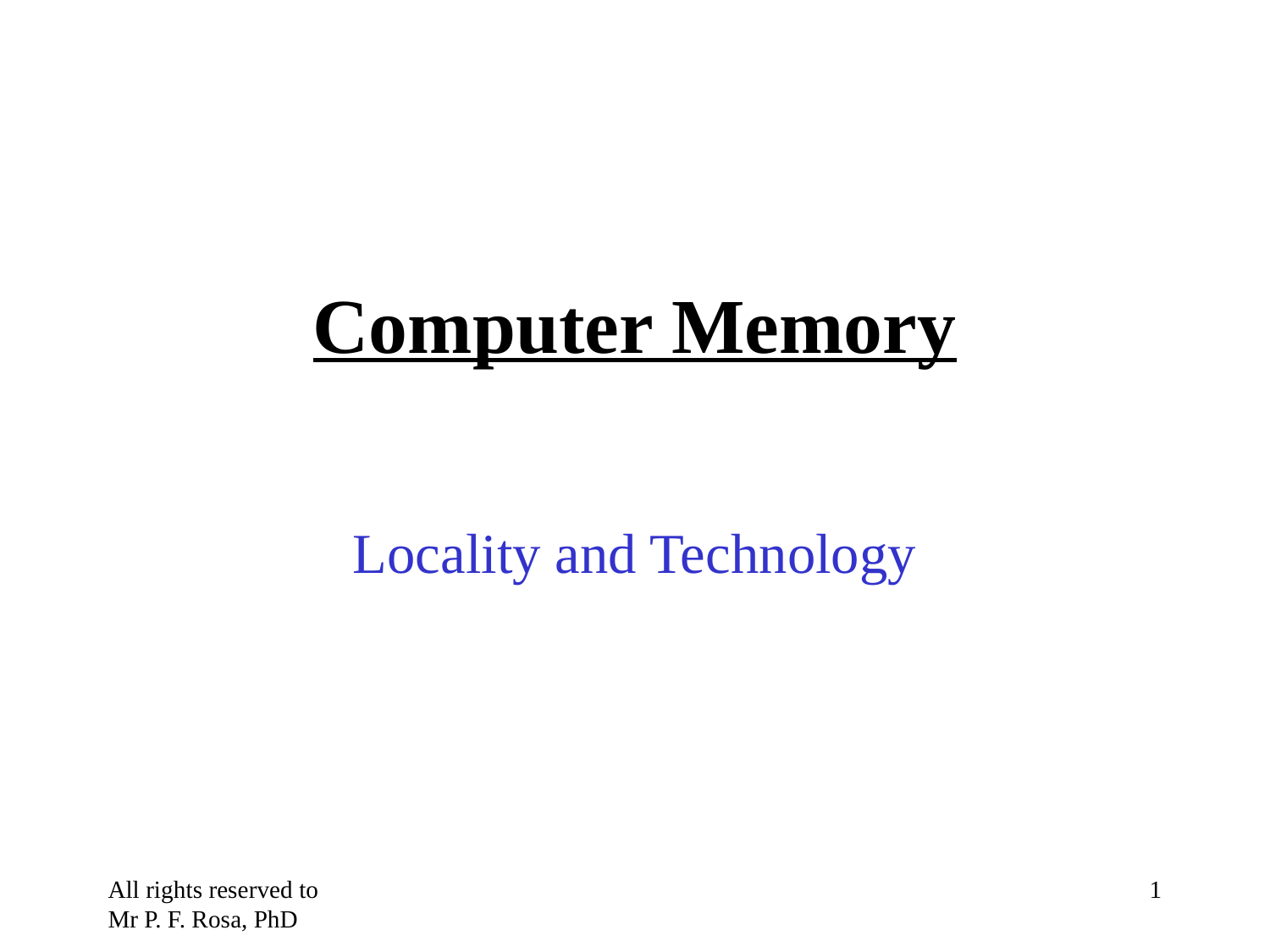

# Computer Memory
Locality and Technology
All rights reserved to Mr P. F. Rosa, PhD
1